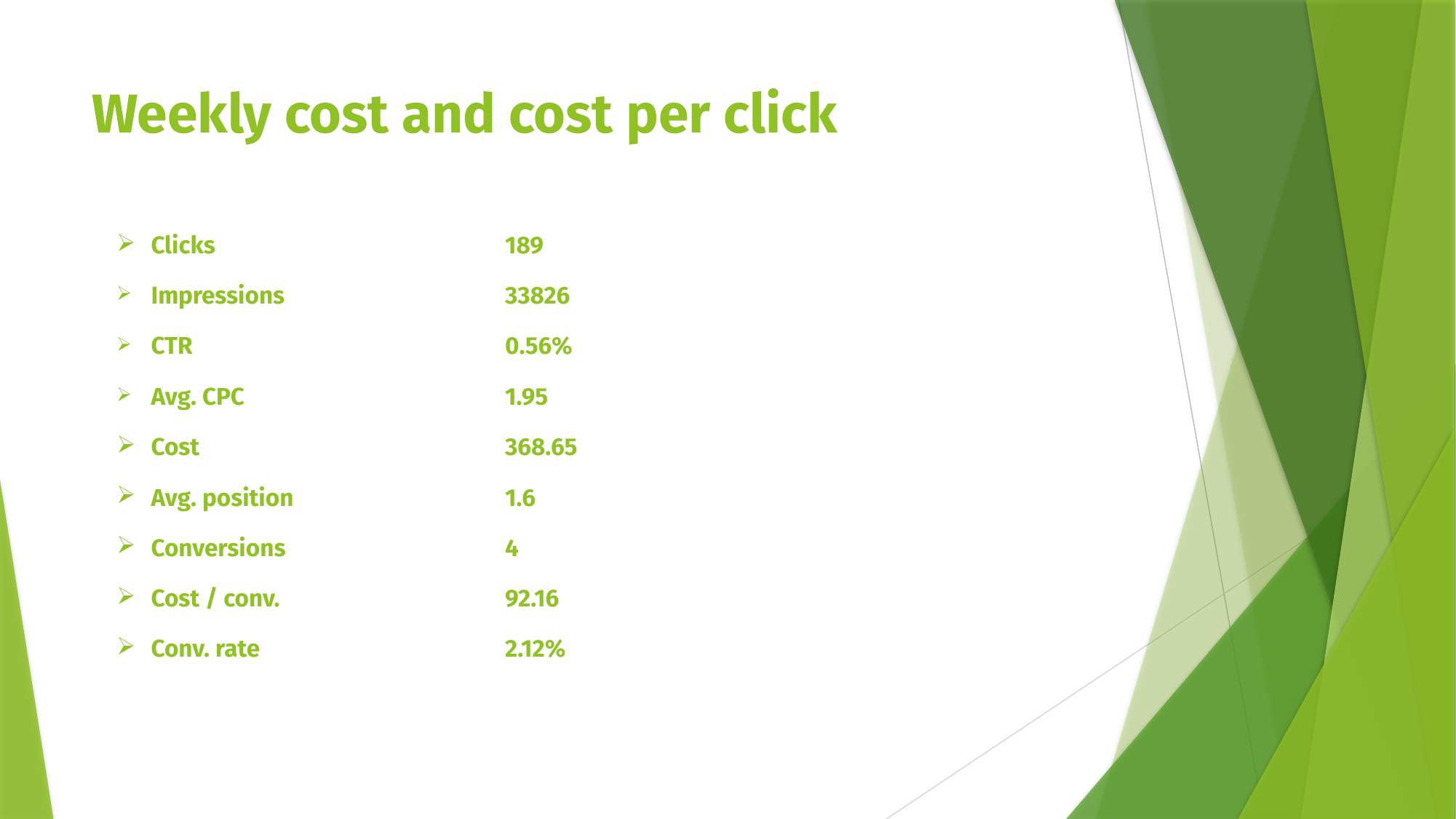

# Weekly cost and cost per click
| Clicks | 189 |
| --- | --- |
| Impressions | 33826 |
| CTR | 0.56% |
| Avg. CPC | 1.95 |
| Cost | 368.65 |
| Avg. position | 1.6 |
| Conversions | 4 |
| Cost / conv. | 92.16 |
| Conv. rate | 2.12% |